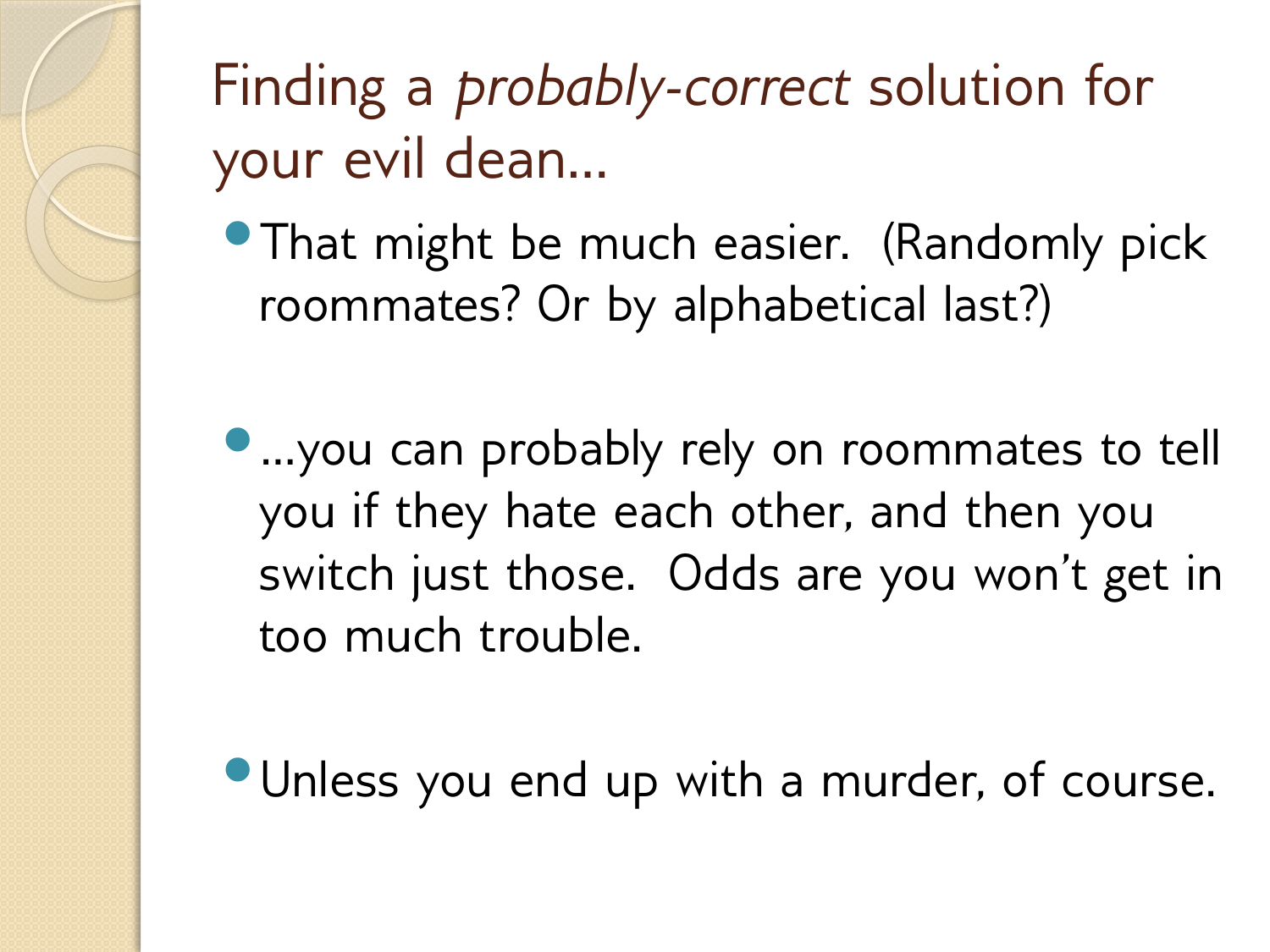

# Finding a probably-correct solution for your evil dean…
That might be much easier.  (Randomly pick roommates? Or by alphabetical last?)

…you can probably rely on roommates to tell you if they hate each other, and then you switch just those.  Odds are you won’t get in too much trouble.

Unless you end up with a murder, of course.